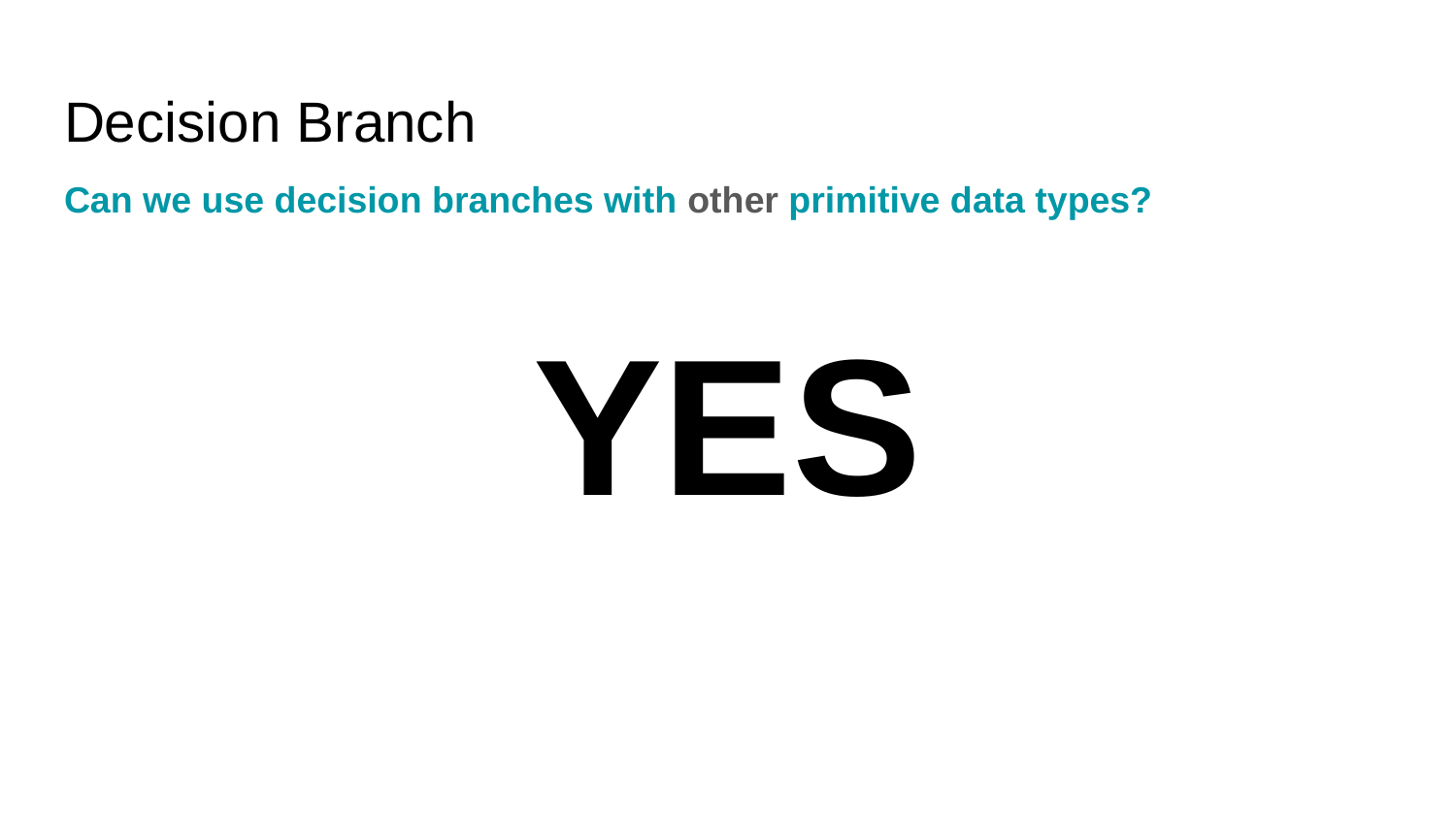

# Decision Branch
Can we use decision branches with other primitive data types?
YES